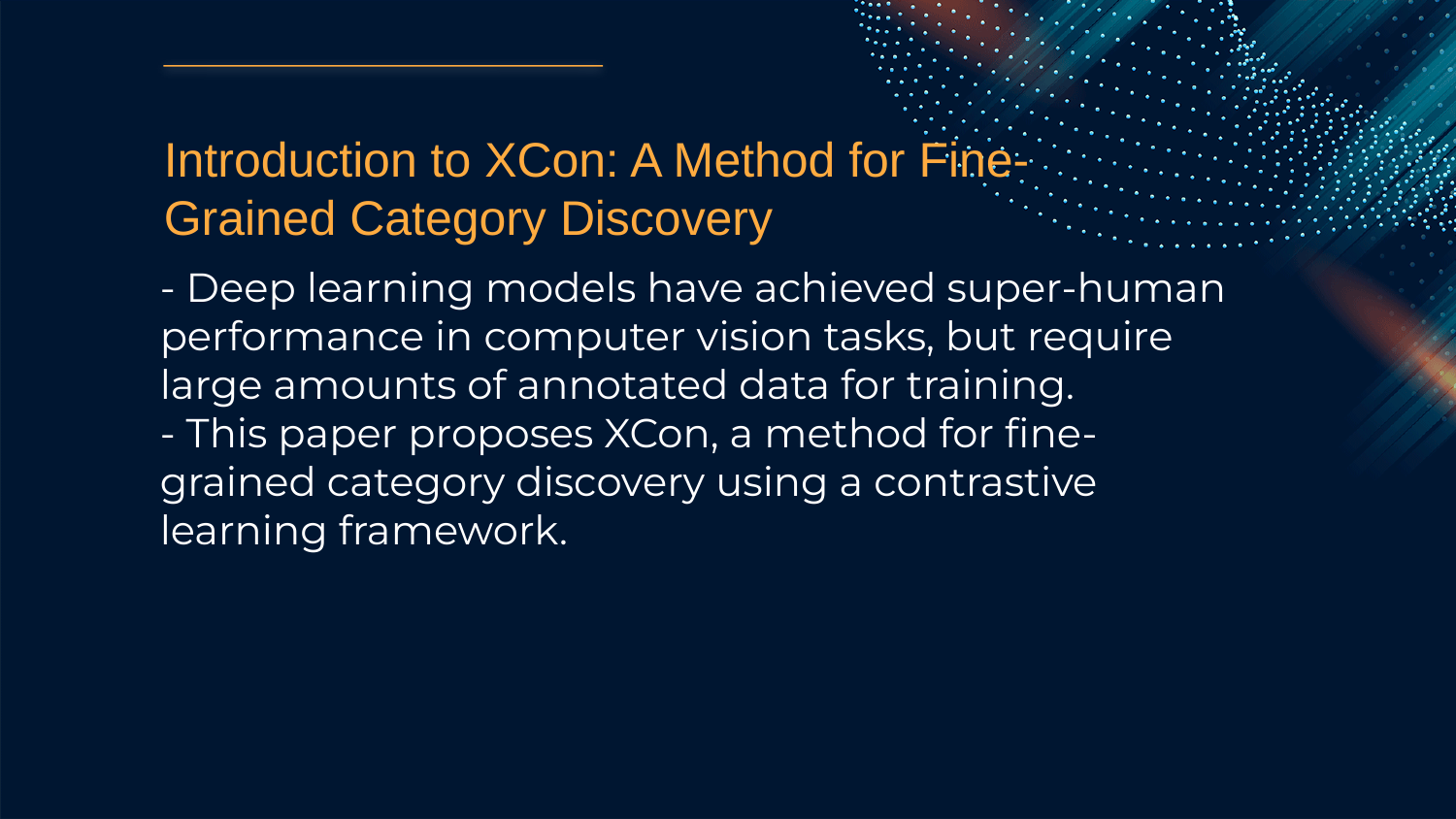

Introduction to XCon: A Method for Fine-Grained Category Discovery

- Deep learning models have achieved super-human performance in computer vision tasks, but require large amounts of annotated data for training.
- This paper proposes XCon, a method for fine-grained category discovery using a contrastive learning framework.